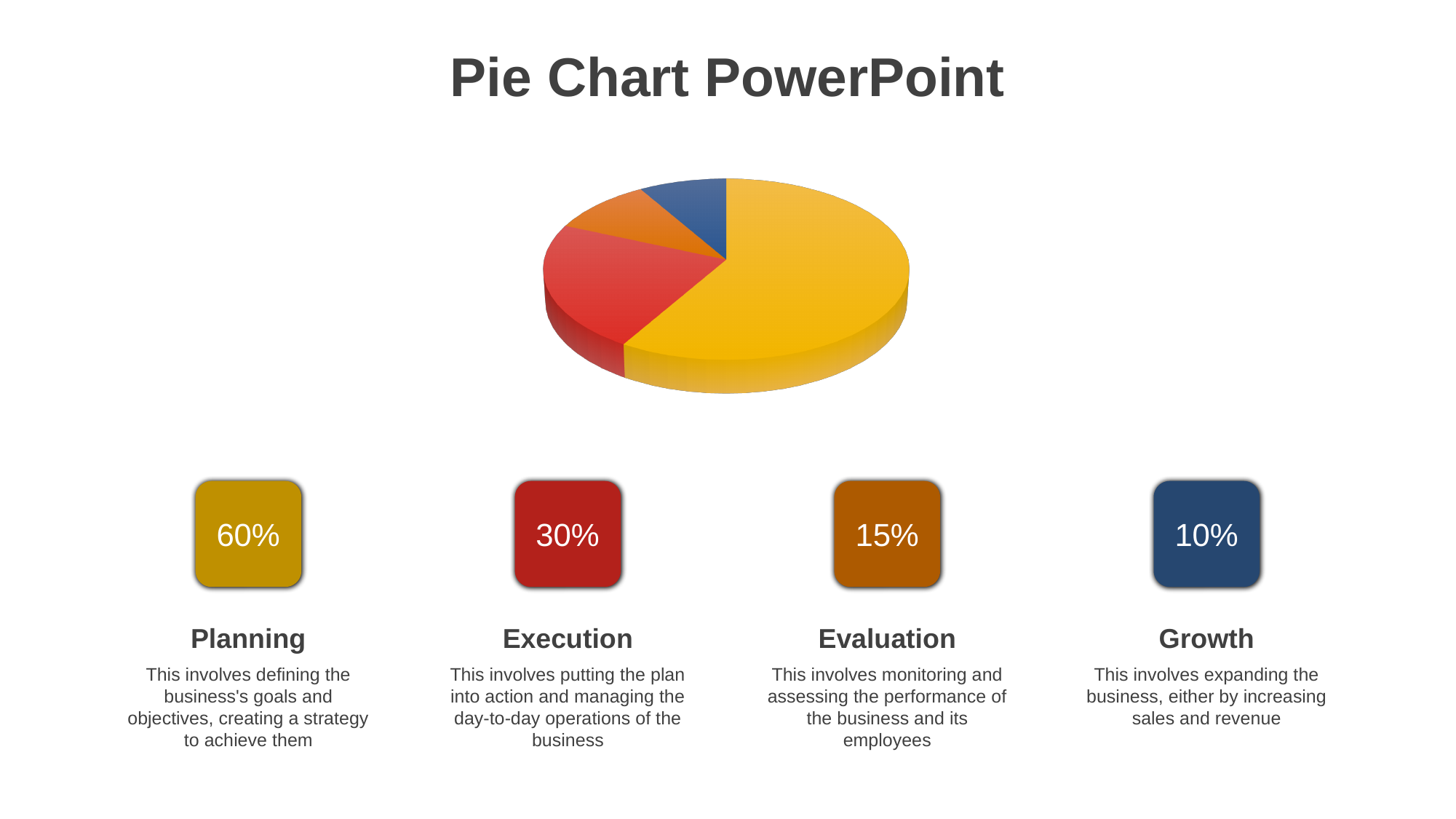

[unsupported chart]

60%

30%

15%

10%
Planning
This involves defining the business's goals and objectives, creating a strategy to achieve them
Execution
This involves putting the plan into action and managing the day-to-day operations of the business
Evaluation
This involves monitoring and assessing the performance of the business and its employees
Growth
This involves expanding the business, either by increasing sales and revenue